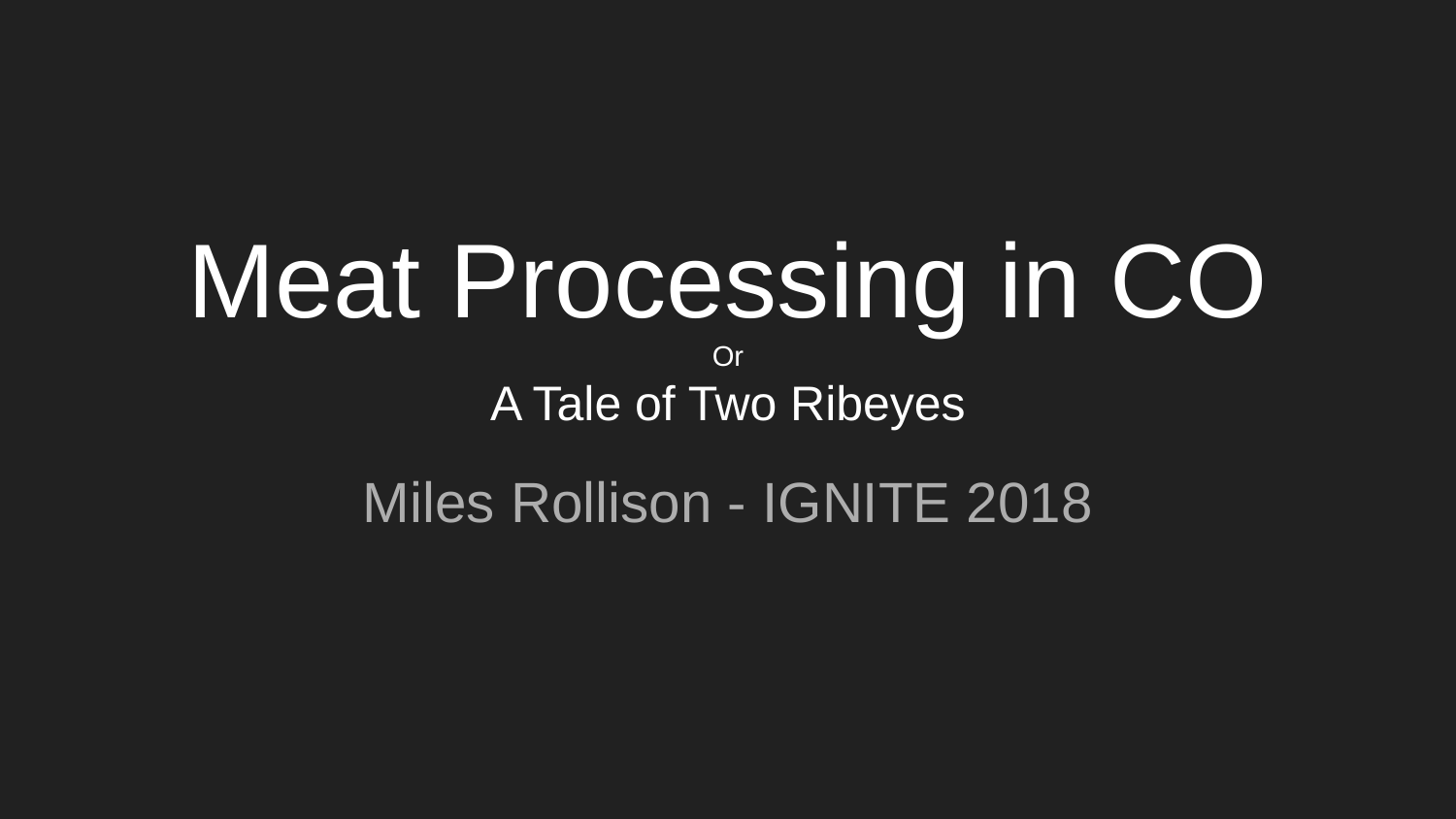

Meat Processing in CO
Or
A Tale of Two Ribeyes
Miles Rollison - IGNITE 2018